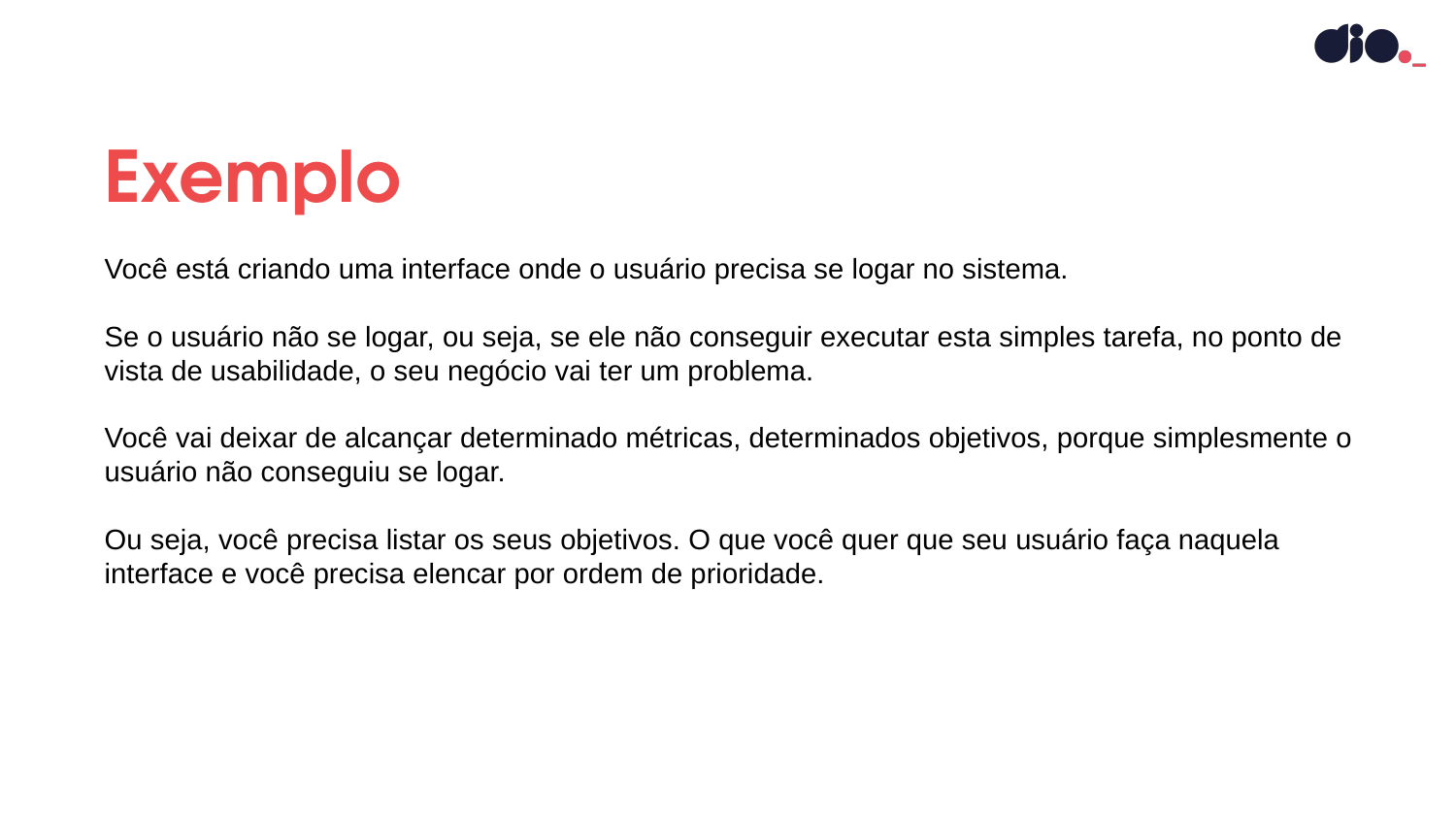

Exemplo
Você está criando uma interface onde o usuário precisa se logar no sistema.

Se o usuário não se logar, ou seja, se ele não conseguir executar esta simples tarefa, no ponto de vista de usabilidade, o seu negócio vai ter um problema.

Você vai deixar de alcançar determinado métricas, determinados objetivos, porque simplesmente o usuário não conseguiu se logar.

Ou seja, você precisa listar os seus objetivos. O que você quer que seu usuário faça naquela interface e você precisa elencar por ordem de prioridade.